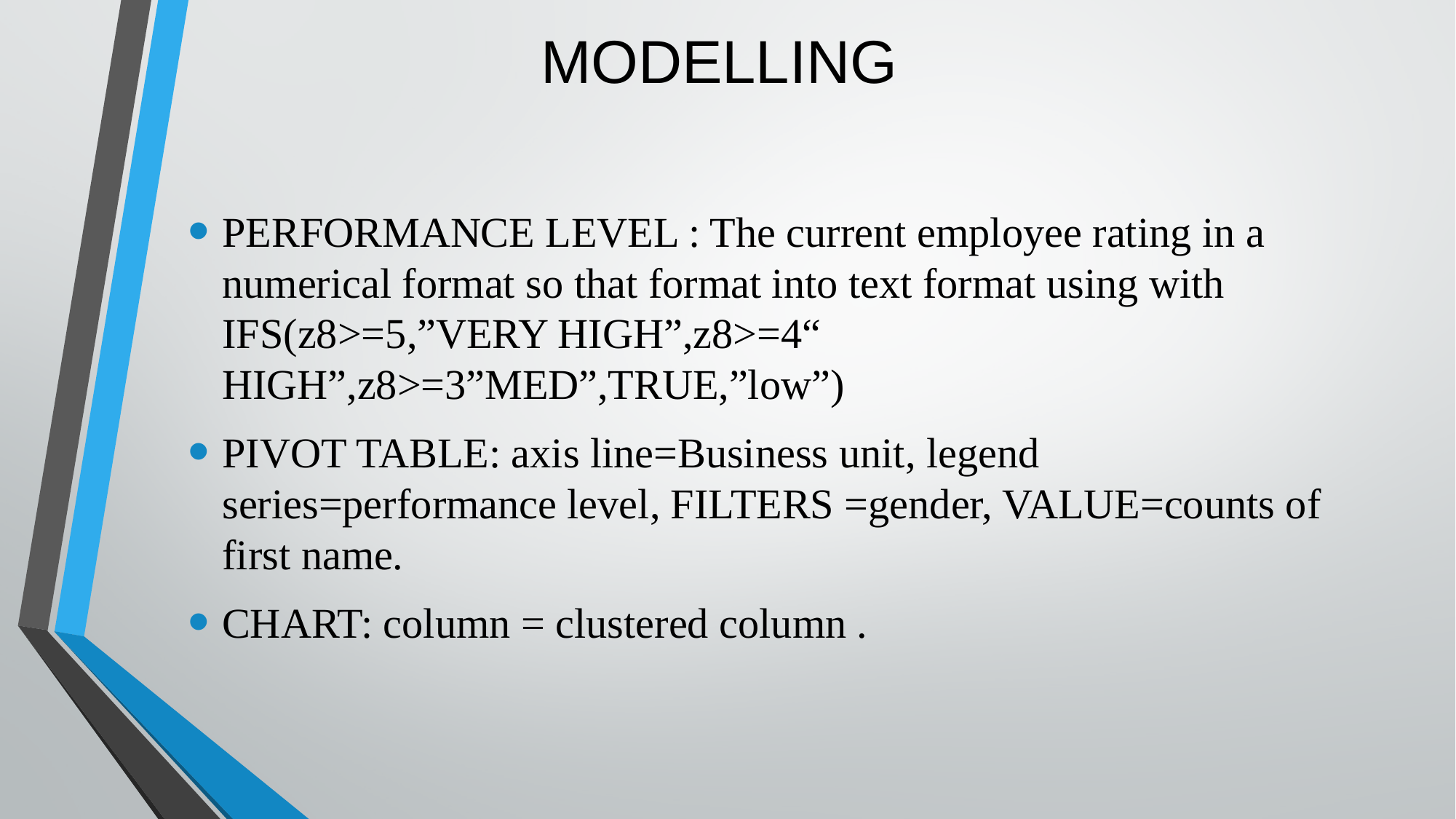

# MODELLING
PERFORMANCE LEVEL : The current employee rating in a numerical format so that format into text format using with IFS(z8>=5,”VERY HIGH”,z8>=4“ HIGH”,z8>=3”MED”,TRUE,”low”)
PIVOT TABLE: axis line=Business unit, legend series=performance level, FILTERS =gender, VALUE=counts of first name.
CHART: column = clustered column .